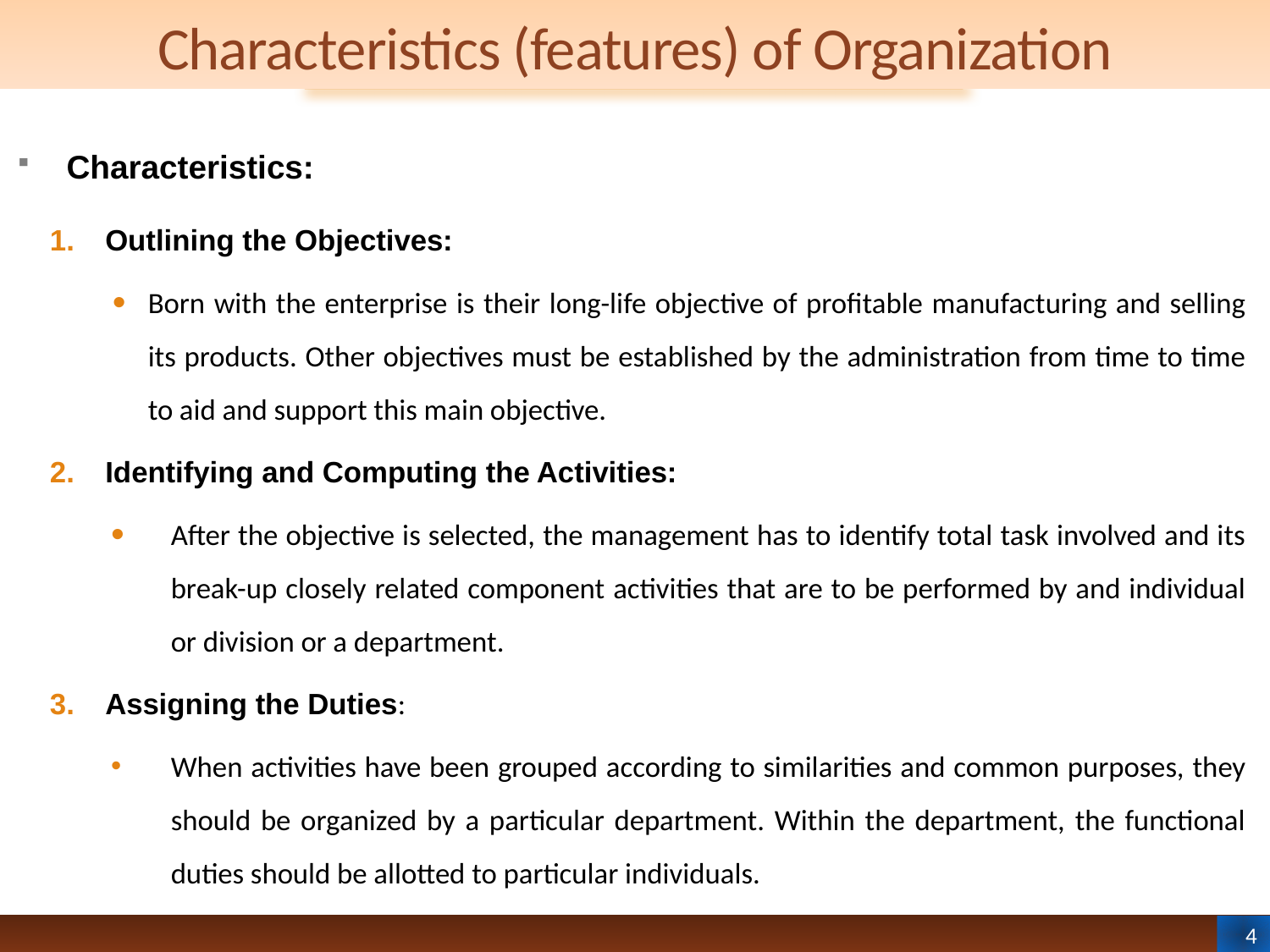

# Characteristics (features) of Organization
Characteristics:
Outlining the Objectives:
Born with the enterprise is their long-life objective of profitable manufacturing and selling its products. Other objectives must be established by the administration from time to time to aid and support this main objective.
Identifying and Computing the Activities:
After the objective is selected, the management has to identify total task involved and its break-up closely related component activities that are to be performed by and individual or division or a department.
Assigning the Duties:
When activities have been grouped according to similarities and common purposes, they should be organized by a particular department. Within the department, the functional duties should be allotted to particular individuals.
4